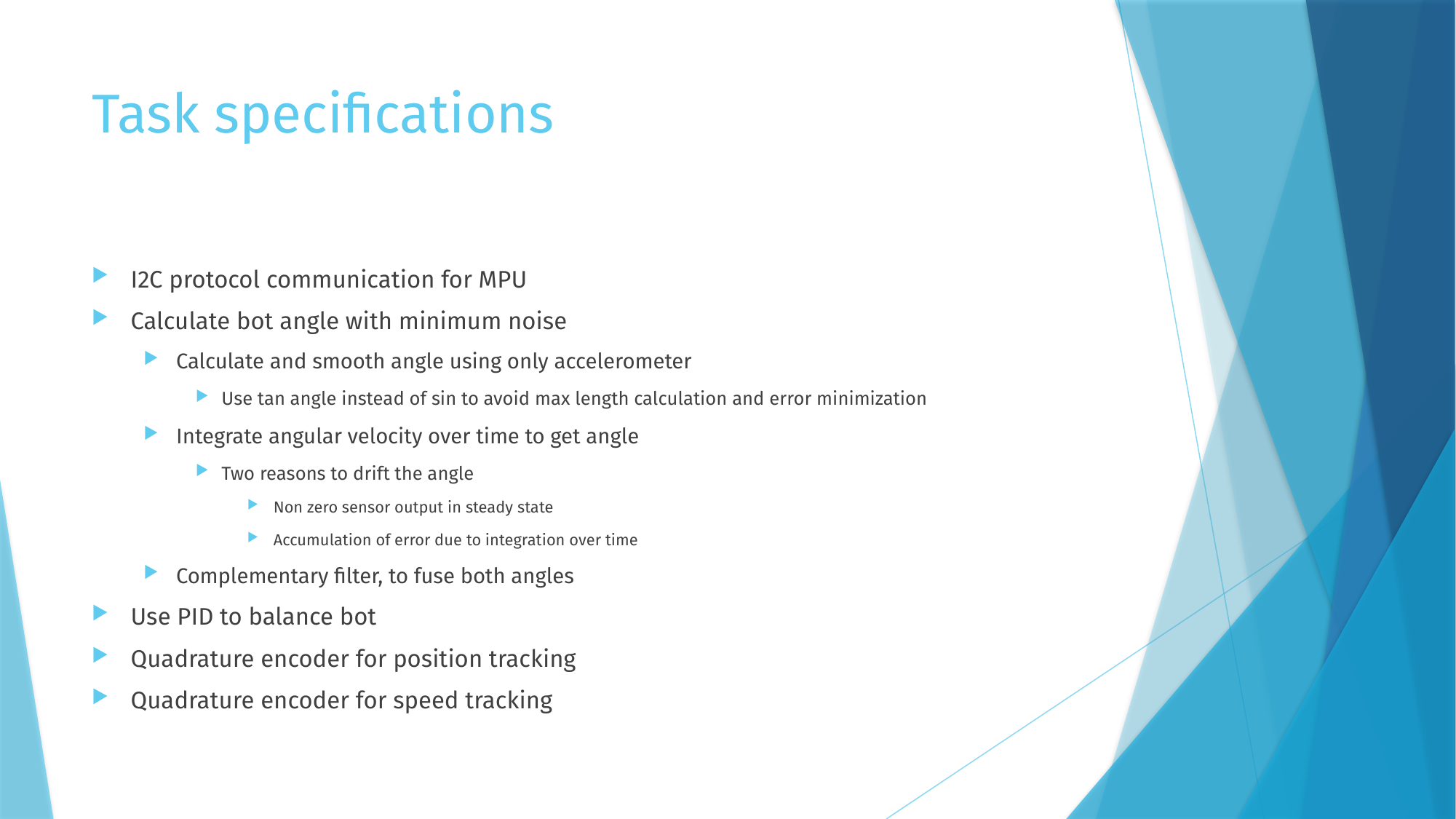

# Task specifications
I2C protocol communication for MPU
Calculate bot angle with minimum noise
Calculate and smooth angle using only accelerometer
Use tan angle instead of sin to avoid max length calculation and error minimization
Integrate angular velocity over time to get angle
Two reasons to drift the angle
Non zero sensor output in steady state
Accumulation of error due to integration over time
Complementary filter, to fuse both angles
Use PID to balance bot
Quadrature encoder for position tracking
Quadrature encoder for speed tracking